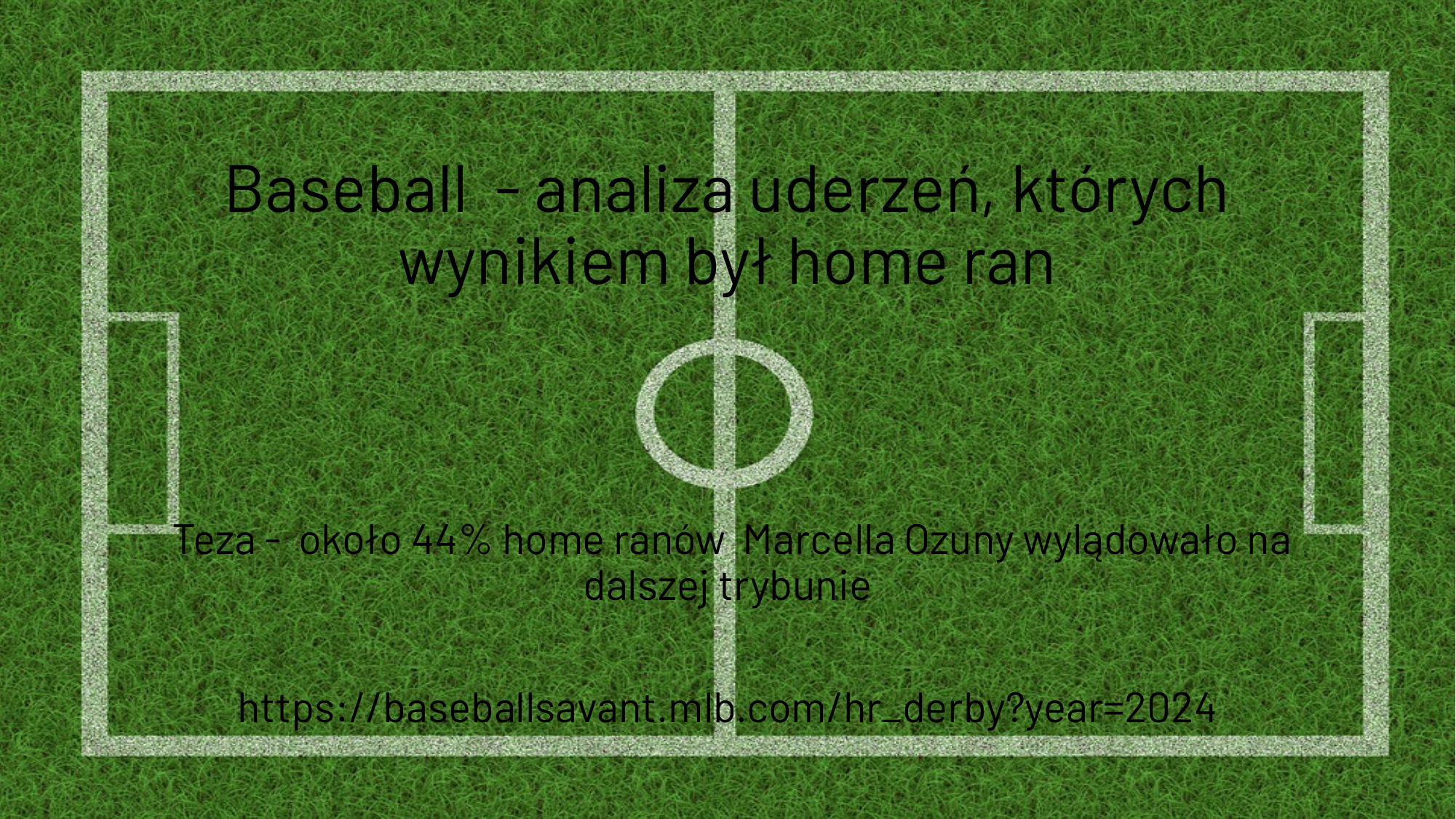

# Baseball  - analiza uderzeń, których wynikiem był home ran
 Teza -  około 44% home ranów  Marcella Ozuny wylądowało na dalszej trybunie

https://baseballsavant.mlb.com/hr_derby?year=2024